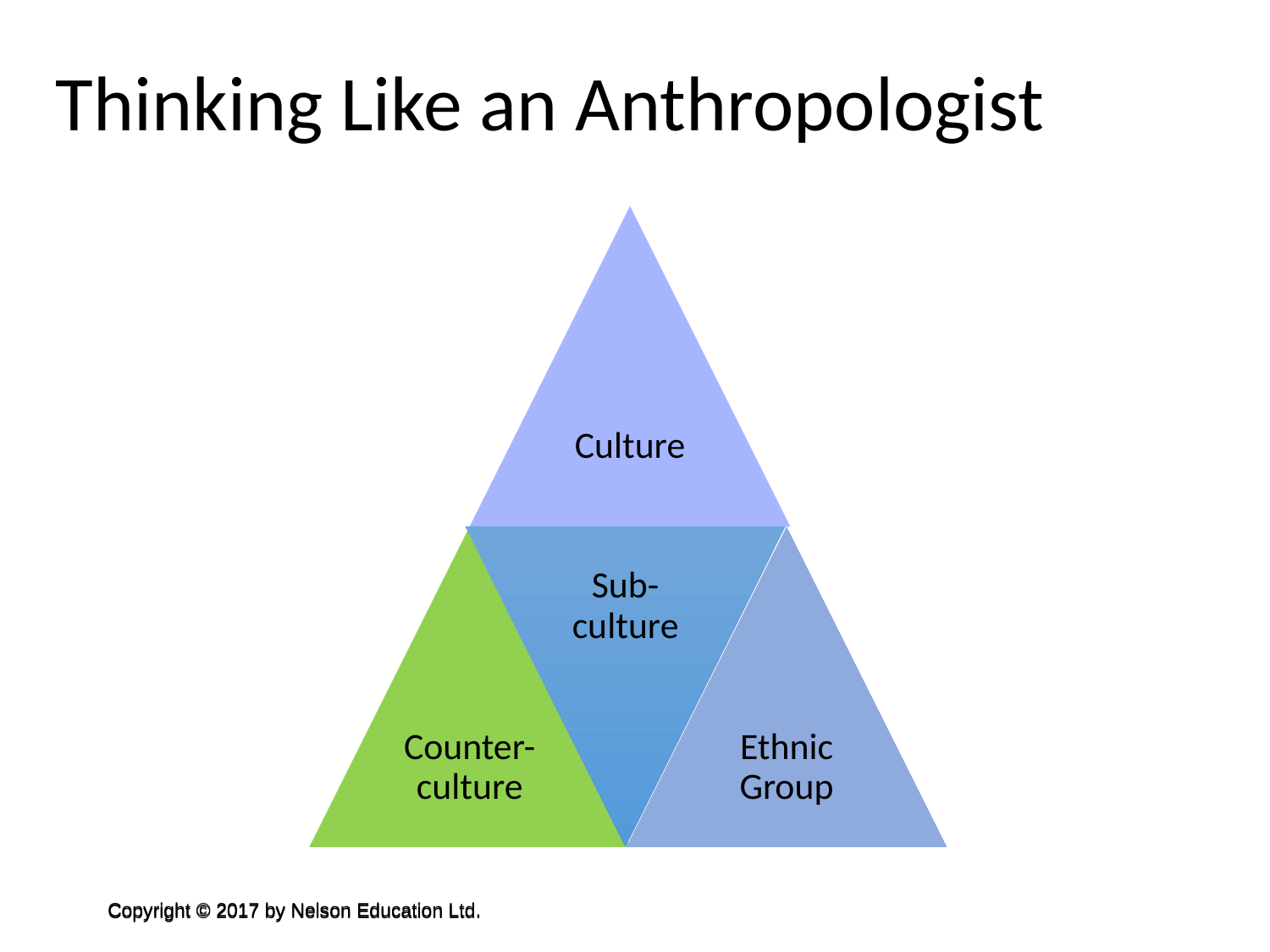

Thinking Like an Anthropologist
Culture
Counter-culture
Sub-culture
Ethnic Group